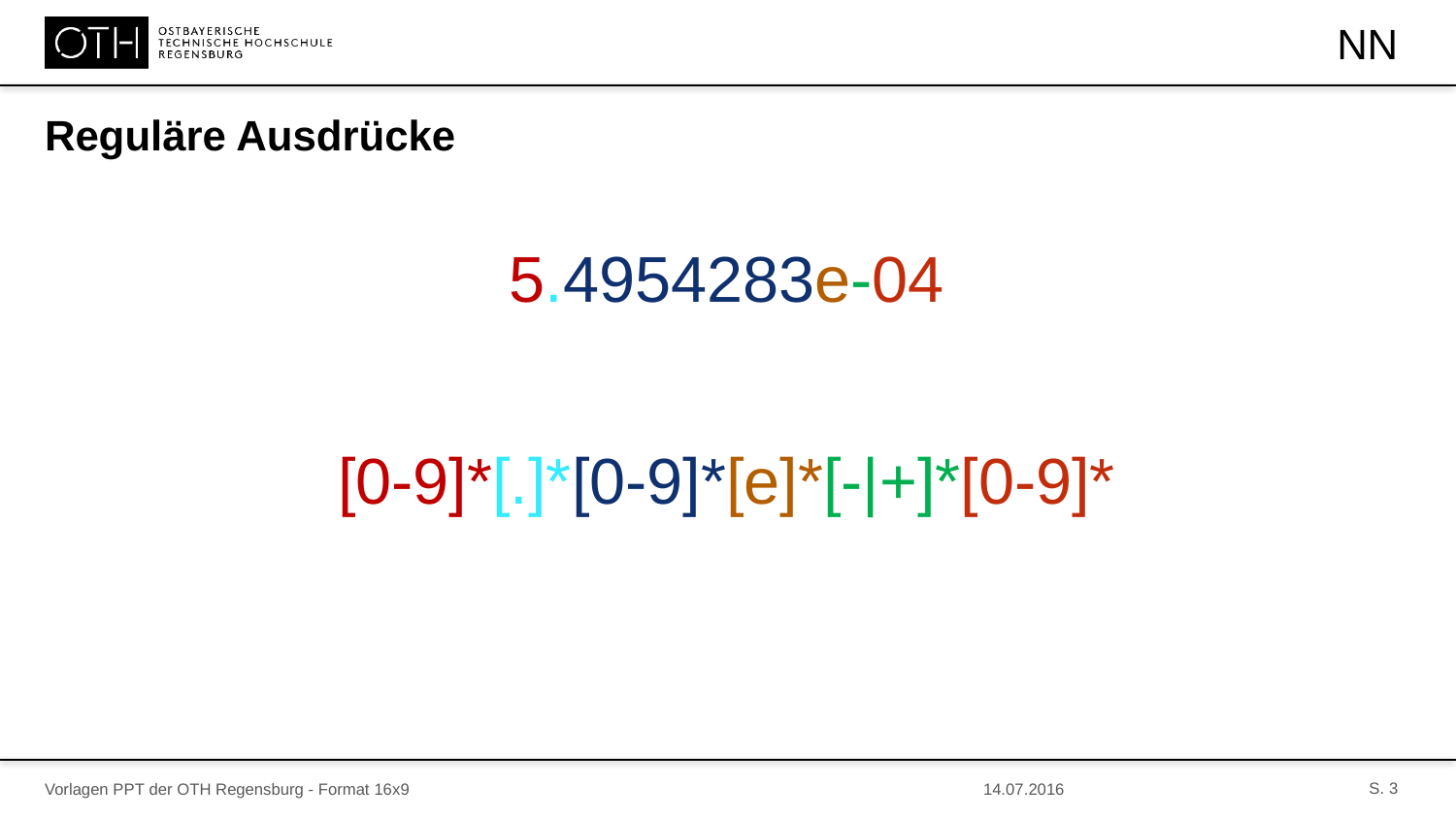

# NN
Reguläre Ausdrücke
5.4954283e-04
[0-9]*[.]*[0-9]*[e]*[-|+]*[0-9]*
S. 3
Vorlagen PPT der OTH Regensburg - Format 16x9
14.07.2016